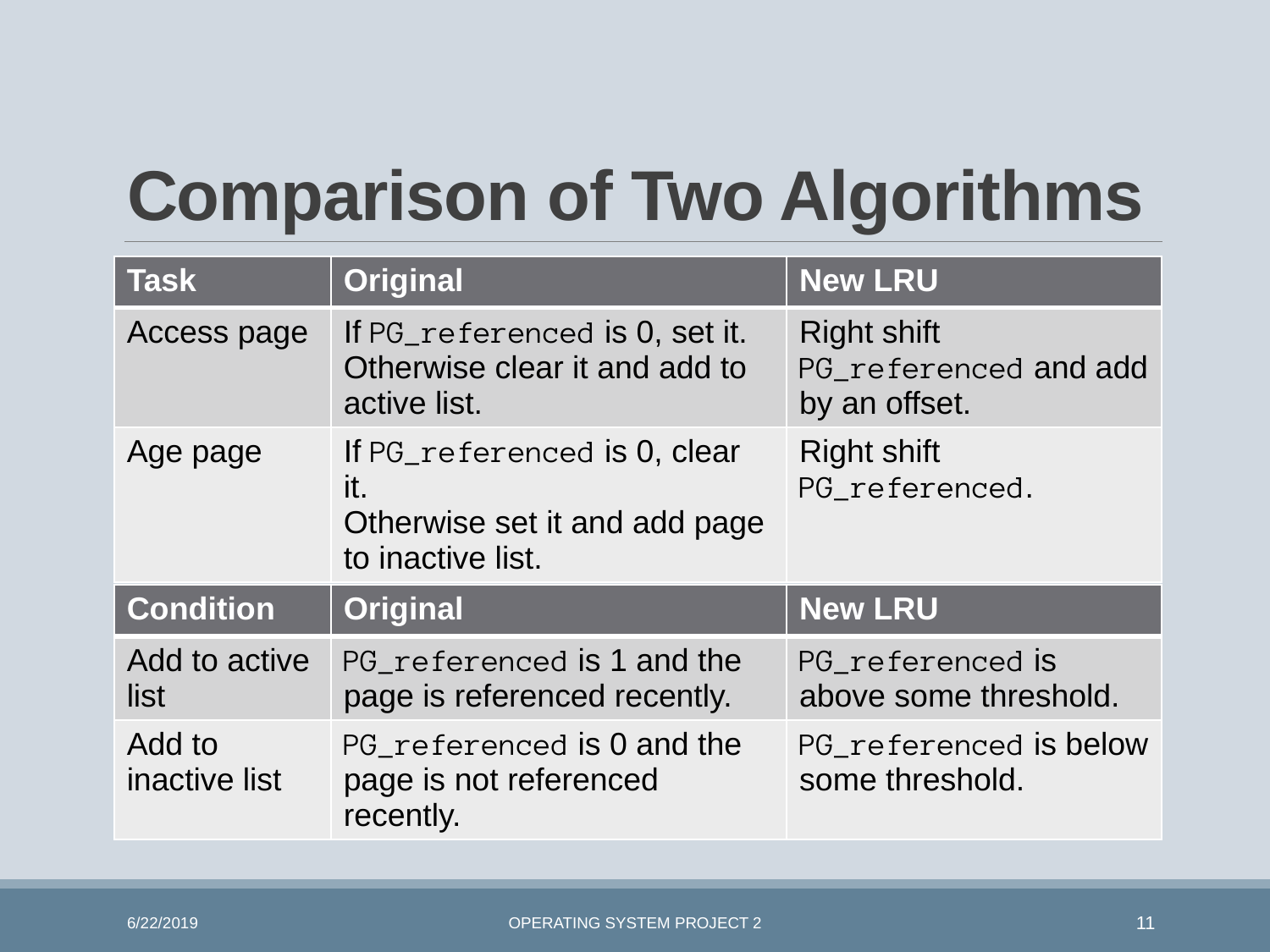

# Comparison of Two Algorithms
| Task | Original | New LRU |
| --- | --- | --- |
| Access page | If PG\_referenced is 0, set it. Otherwise clear it and add to active list. | Right shift PG\_referenced and add by an offset. |
| Age page | If PG\_referenced is 0, clear it. Otherwise set it and add page to inactive list. | Right shift PG\_referenced. |
| Condition | Original | New LRU |
| --- | --- | --- |
| Add to active list | PG\_referenced is 1 and the page is referenced recently. | PG\_referenced is above some threshold. |
| Add to inactive list | PG\_referenced is 0 and the page is not referenced recently. | PG\_referenced is below some threshold. |
6/22/2019
Operating System Project 2
11